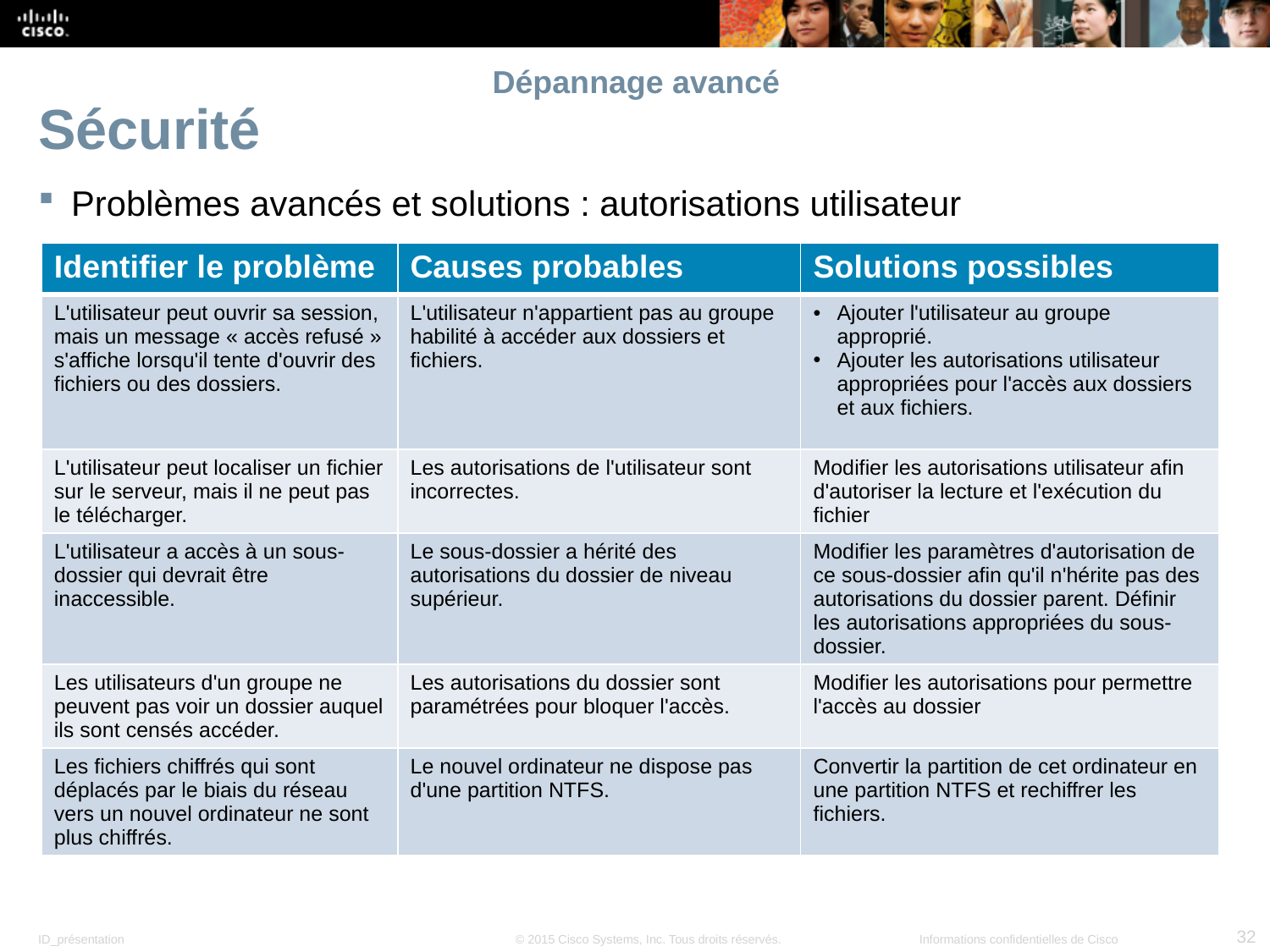

# Dépannage avancé
Sécurité
Problèmes avancés et solutions : autorisations utilisateur

| Identifier le problème | Causes probables | Solutions possibles |
| --- | --- | --- |
| L'utilisateur peut ouvrir sa session, mais un message « accès refusé » s'affiche lorsqu'il tente d'ouvrir des fichiers ou des dossiers. | L'utilisateur n'appartient pas au groupe habilité à accéder aux dossiers et fichiers. | Ajouter l'utilisateur au groupe approprié. Ajouter les autorisations utilisateur appropriées pour l'accès aux dossiers et aux fichiers. |
| L'utilisateur peut localiser un fichier sur le serveur, mais il ne peut pas le télécharger. | Les autorisations de l'utilisateur sont incorrectes. | Modifier les autorisations utilisateur afin d'autoriser la lecture et l'exécution du fichier |
| L'utilisateur a accès à un sous-dossier qui devrait être inaccessible. | Le sous-dossier a hérité des autorisations du dossier de niveau supérieur. | Modifier les paramètres d'autorisation de ce sous-dossier afin qu'il n'hérite pas des autorisations du dossier parent. Définir les autorisations appropriées du sous-dossier. |
| Les utilisateurs d'un groupe ne peuvent pas voir un dossier auquel ils sont censés accéder. | Les autorisations du dossier sont paramétrées pour bloquer l'accès. | Modifier les autorisations pour permettre l'accès au dossier |
| Les fichiers chiffrés qui sont déplacés par le biais du réseau vers un nouvel ordinateur ne sont plus chiffrés. | Le nouvel ordinateur ne dispose pas d'une partition NTFS. | Convertir la partition de cet ordinateur en une partition NTFS et rechiffrer les fichiers. |